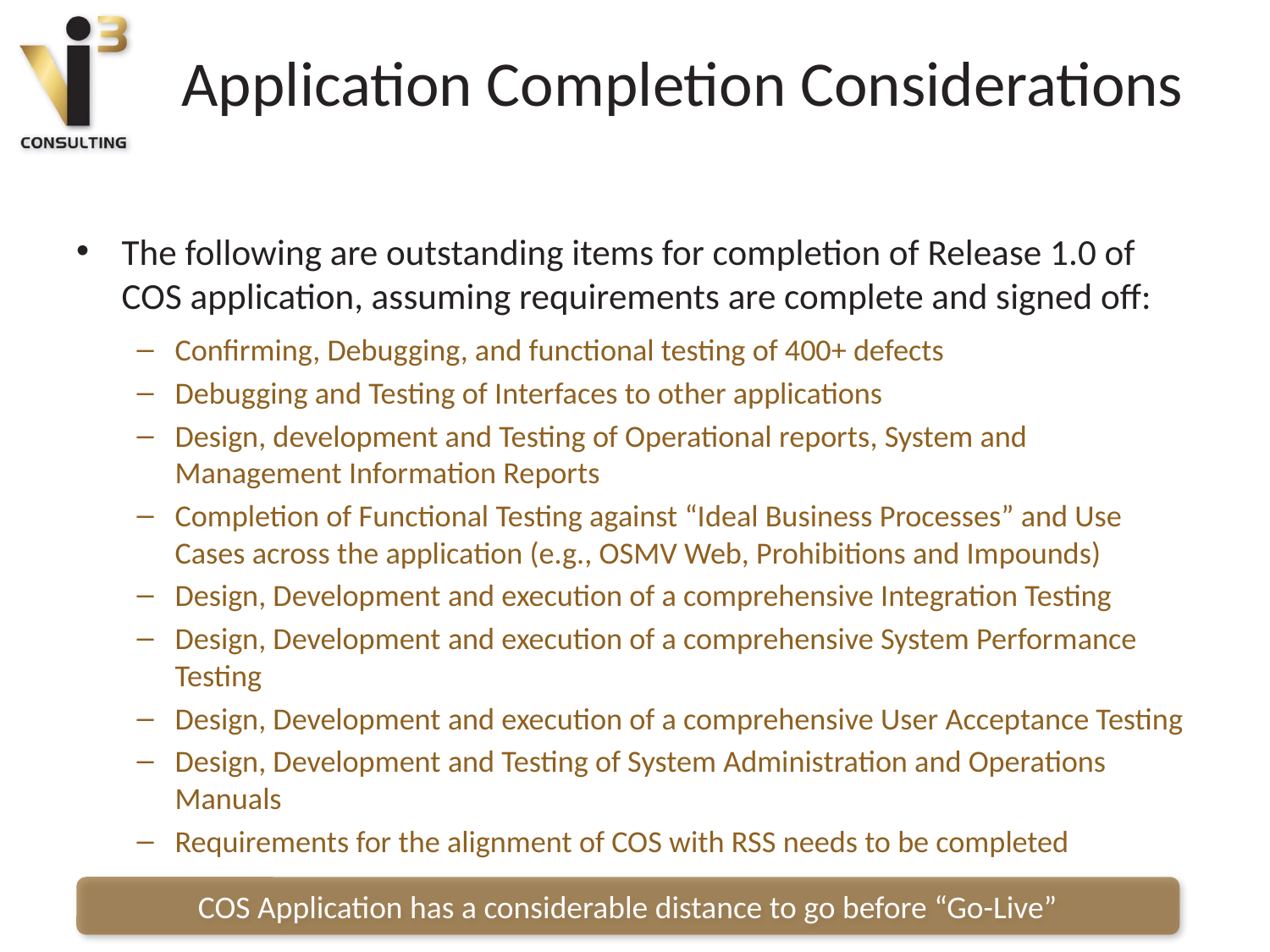

# Application Completion Considerations
The following are outstanding items for completion of Release 1.0 of COS application, assuming requirements are complete and signed off:
Confirming, Debugging, and functional testing of 400+ defects
Debugging and Testing of Interfaces to other applications
Design, development and Testing of Operational reports, System and Management Information Reports
Completion of Functional Testing against “Ideal Business Processes” and Use Cases across the application (e.g., OSMV Web, Prohibitions and Impounds)
Design, Development and execution of a comprehensive Integration Testing
Design, Development and execution of a comprehensive System Performance Testing
Design, Development and execution of a comprehensive User Acceptance Testing
Design, Development and Testing of System Administration and Operations Manuals
Requirements for the alignment of COS with RSS needs to be completed

COS Application has a considerable distance to go before “Go-Live”